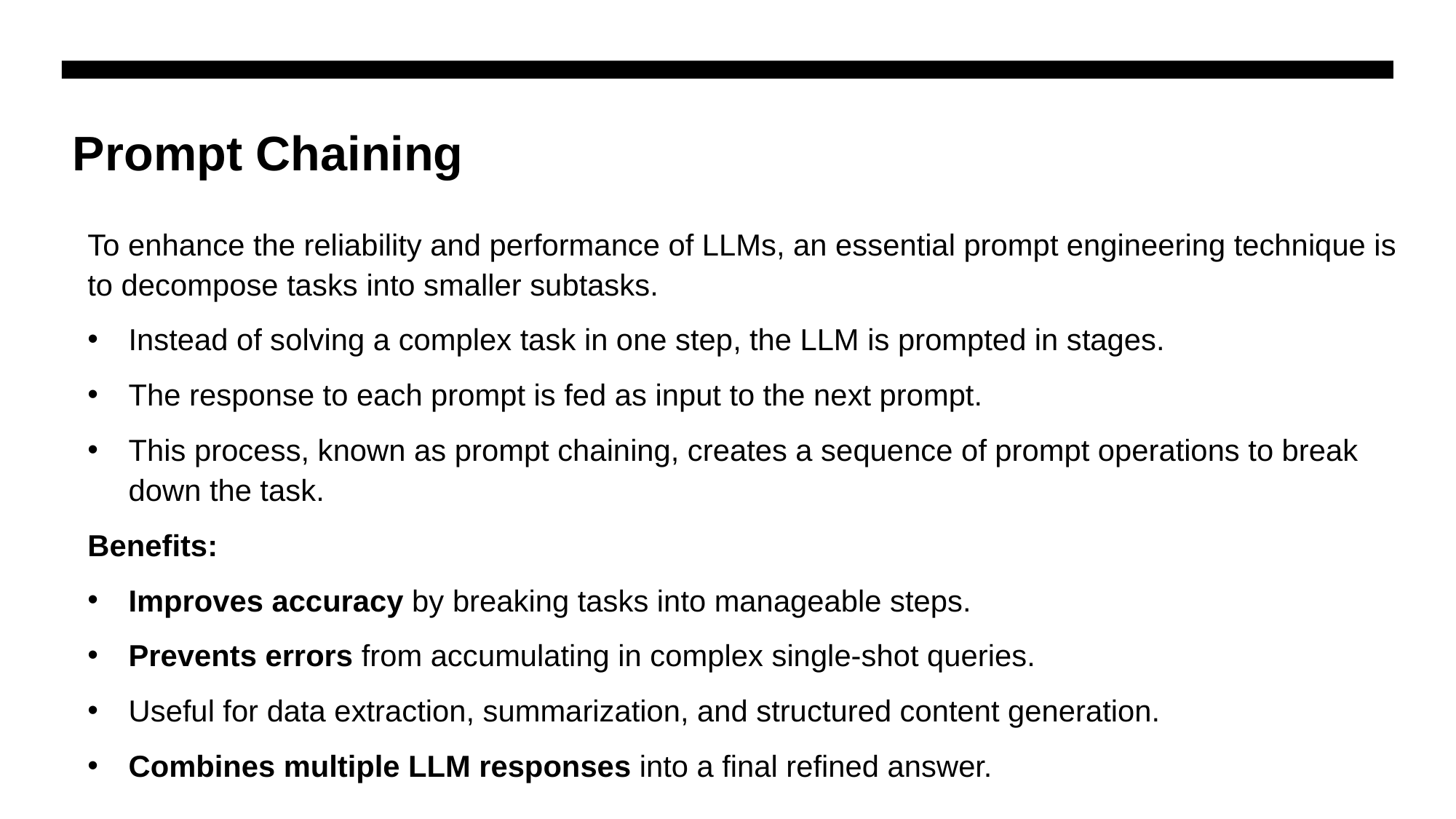

# Prompt Chaining
To enhance the reliability and performance of LLMs, an essential prompt engineering technique is to decompose tasks into smaller subtasks.
Instead of solving a complex task in one step, the LLM is prompted in stages.
The response to each prompt is fed as input to the next prompt.
This process, known as prompt chaining, creates a sequence of prompt operations to break down the task.
Benefits:
Improves accuracy by breaking tasks into manageable steps.
Prevents errors from accumulating in complex single-shot queries.
Useful for data extraction, summarization, and structured content generation.
Combines multiple LLM responses into a final refined answer.